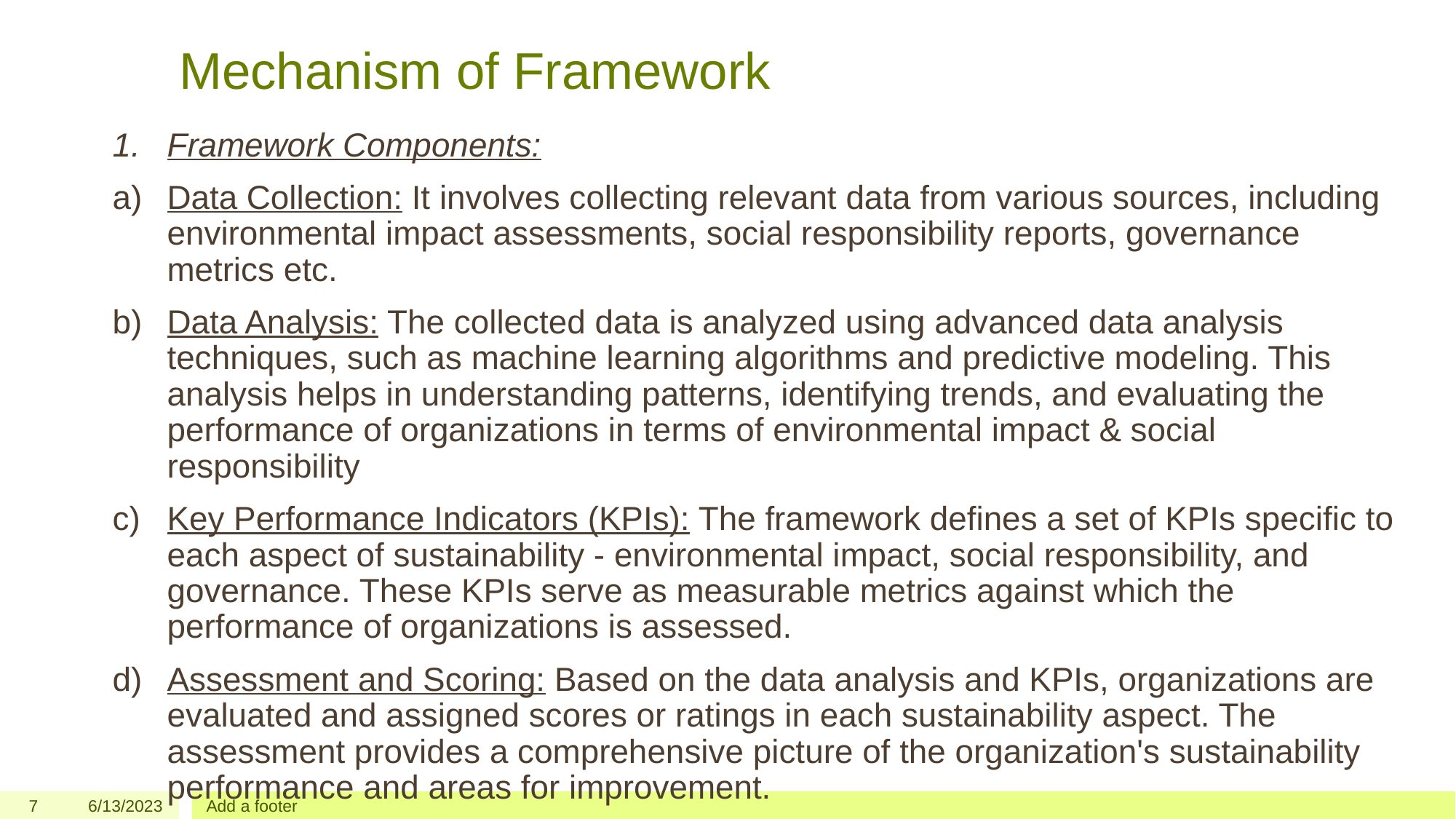

# Mechanism of Framework
Framework Components:
Data Collection: It involves collecting relevant data from various sources, including environmental impact assessments, social responsibility reports, governance metrics etc.
Data Analysis: The collected data is analyzed using advanced data analysis techniques, such as machine learning algorithms and predictive modeling. This analysis helps in understanding patterns, identifying trends, and evaluating the performance of organizations in terms of environmental impact & social responsibility
Key Performance Indicators (KPIs): The framework defines a set of KPIs specific to each aspect of sustainability - environmental impact, social responsibility, and governance. These KPIs serve as measurable metrics against which the performance of organizations is assessed.
Assessment and Scoring: Based on the data analysis and KPIs, organizations are evaluated and assigned scores or ratings in each sustainability aspect. The assessment provides a comprehensive picture of the organization's sustainability performance and areas for improvement.
7
6/13/2023
Add a footer